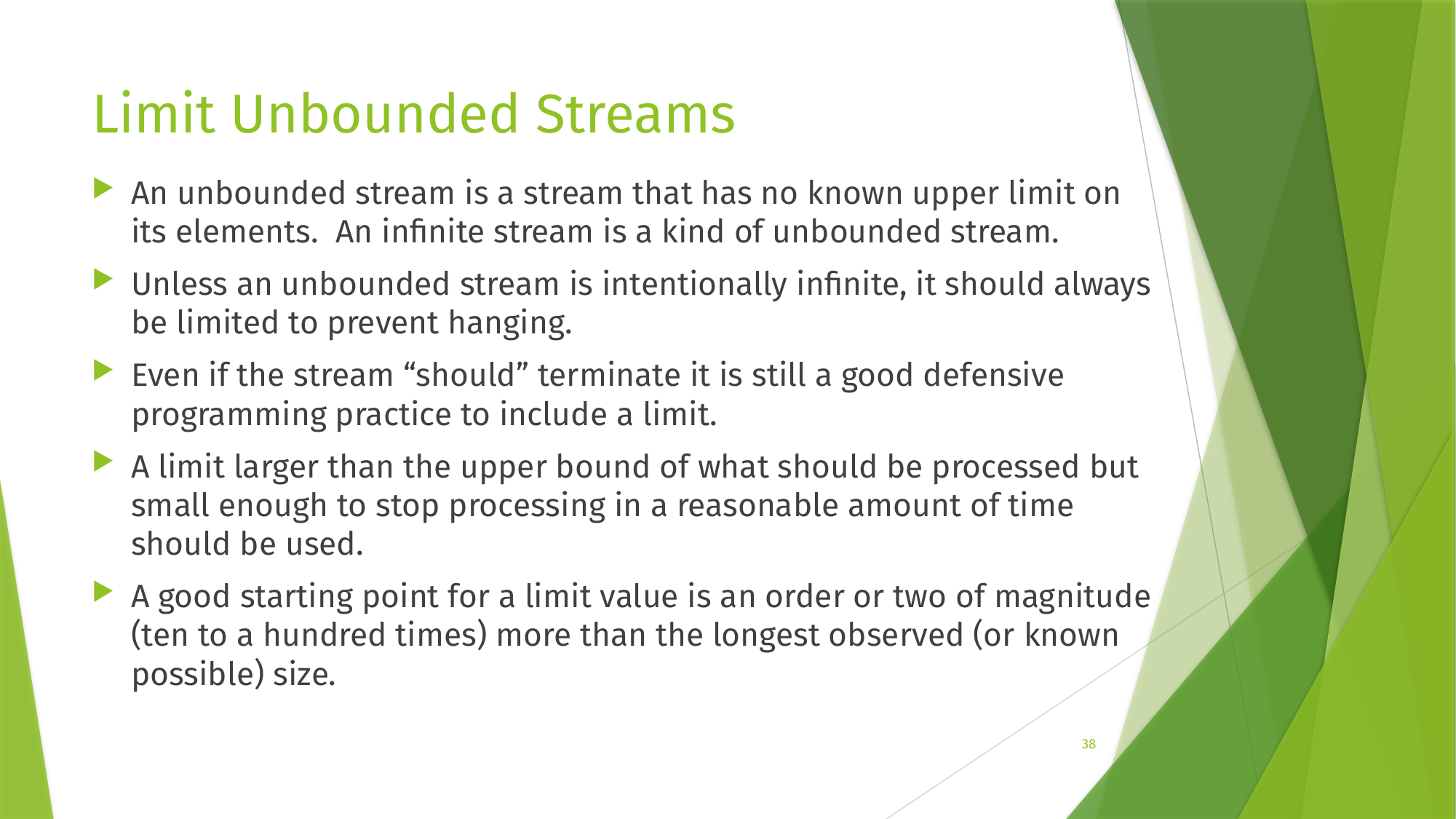

# Limit Unbounded Streams
An unbounded stream is a stream that has no known upper limit on its elements.  An infinite stream is a kind of unbounded stream.
Unless an unbounded stream is intentionally infinite, it should always be limited to prevent hanging.
Even if the stream “should” terminate it is still a good defensive programming practice to include a limit.
A limit larger than the upper bound of what should be processed but small enough to stop processing in a reasonable amount of time should be used.
A good starting point for a limit value is an order or two of magnitude (ten to a hundred times) more than the longest observed (or known possible) size.
38